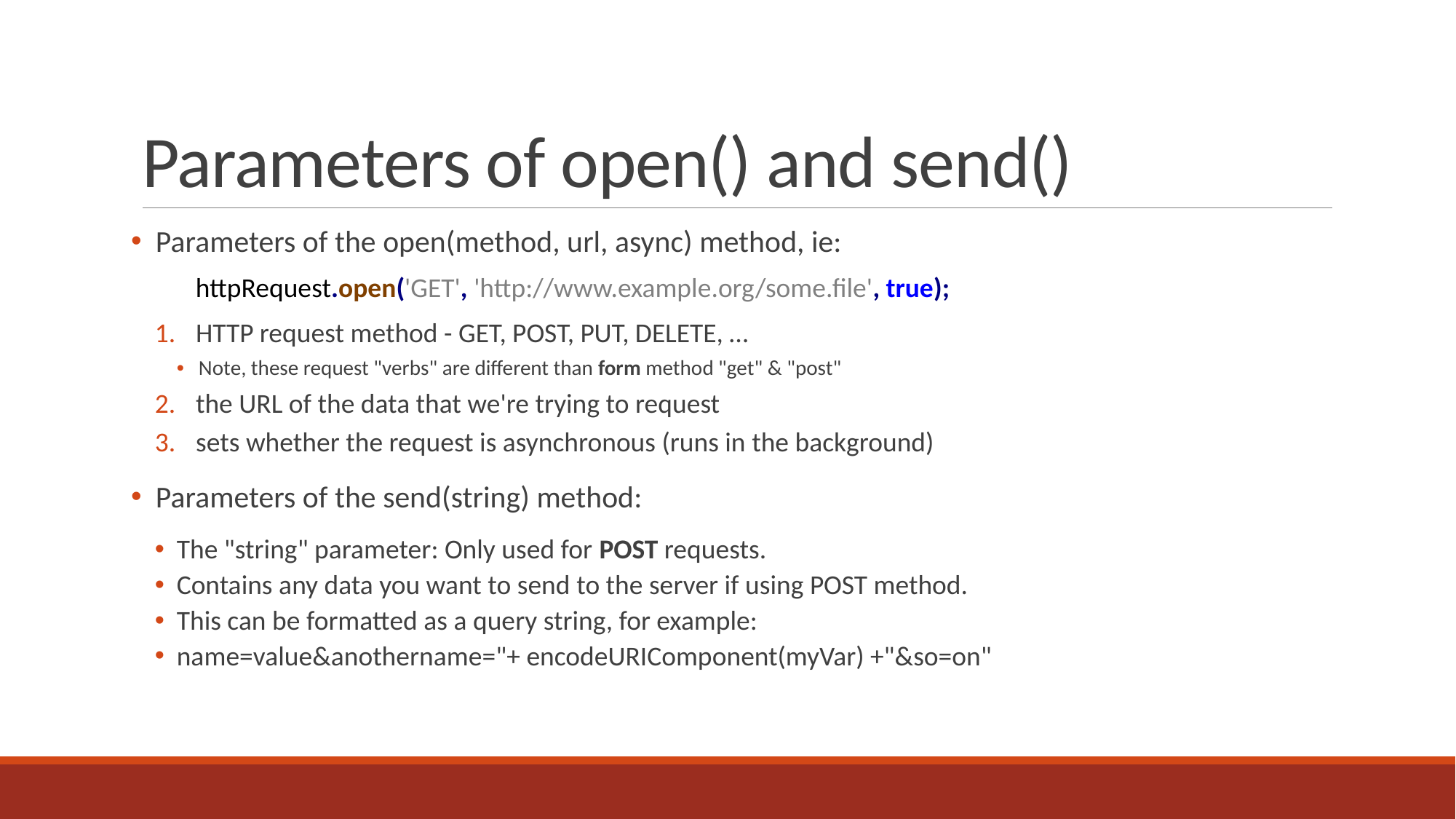

# Parameters of open() and send()
  Parameters of the open(method, url, async) method, ie:

HTTP request method - GET, POST, PUT, DELETE, …
Note, these request "verbs" are different than form method "get" & "post"
the URL of the data that we're trying to request
sets whether the request is asynchronous (runs in the background)
  Parameters of the send(string) method:
The "string" parameter: Only used for POST requests.
Contains any data you want to send to the server if using POST method.
This can be formatted as a query string, for example:
name=value&anothername="+ encodeURIComponent(myVar) +"&so=on"

httpRequest.open('GET', 'http://www.example.org/some.file', true);